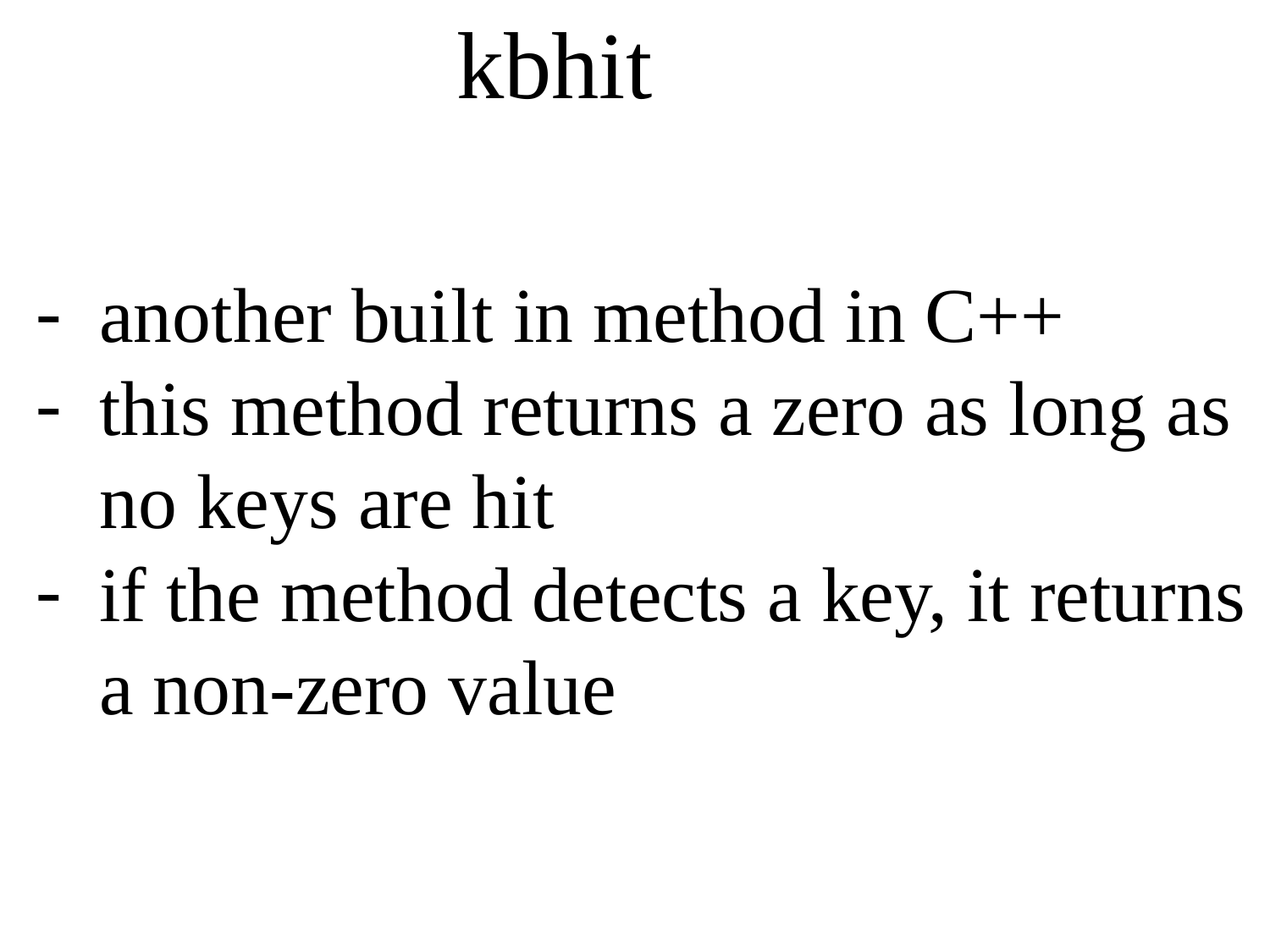

kbhit

another built in method in C++
this method returns a zero as long as no keys are hit
if the method detects a key, it returns a non-zero value